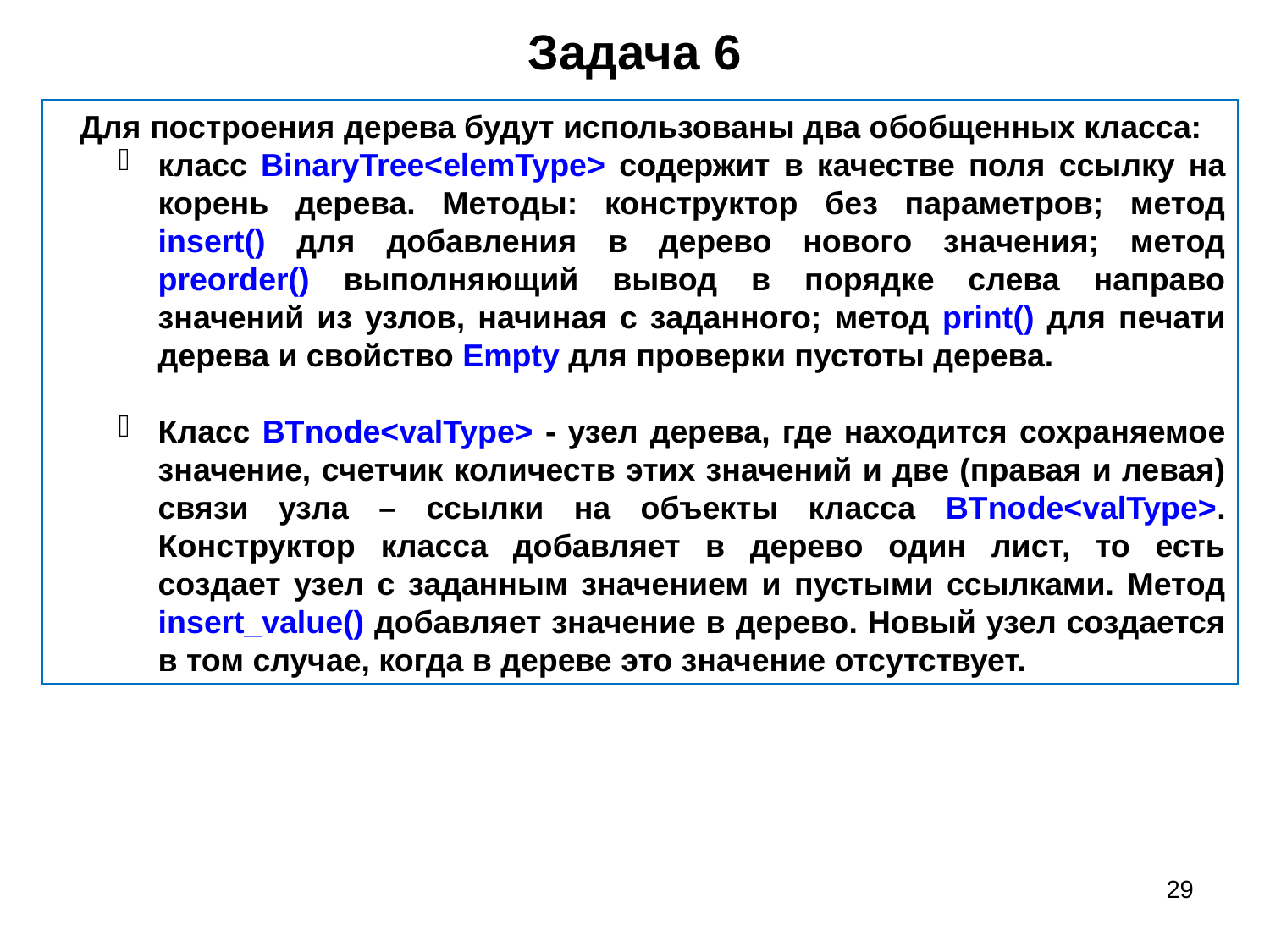

# Задача 6
Для построения дерева будут использованы два обобщенных класса:
класс BinaryTree<elemType> содержит в качестве поля ссылку на корень дерева. Методы: конструктор без параметров; метод insert() для добавления в дерево нового значения; метод preorder() выполняющий вывод в порядке слева направо значений из узлов, начиная с заданного; метод print() для печати дерева и свойство Еmpty для проверки пустоты дерева.

Класс BTnode<valType> - узел дерева, где находится сохраняемое значение, счетчик количеств этих значений и две (правая и левая) связи узла – ссылки на объекты класса BTnode<valType>. Конструктор класса добавляет в дерево один лист, то есть создает узел с заданным значением и пустыми ссылками. Метод insert_value() добавляет значение в дерево. Новый узел создается в том случае, когда в дереве это значение отсутствует.
29